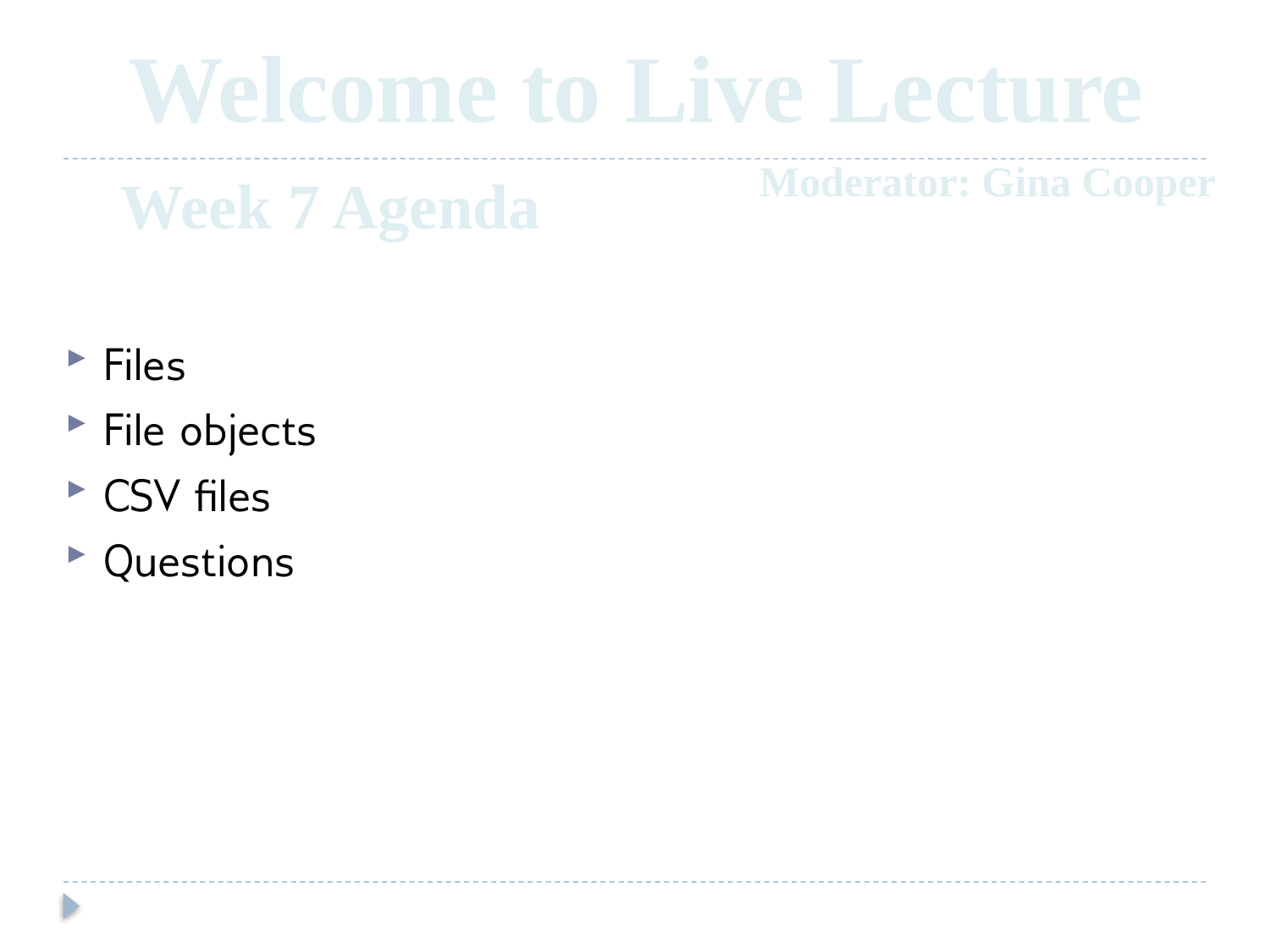

Welcome to Live Lecture
Moderator: Gina Cooper
Week 7 Agenda
Files
File objects
CSV files
Questions